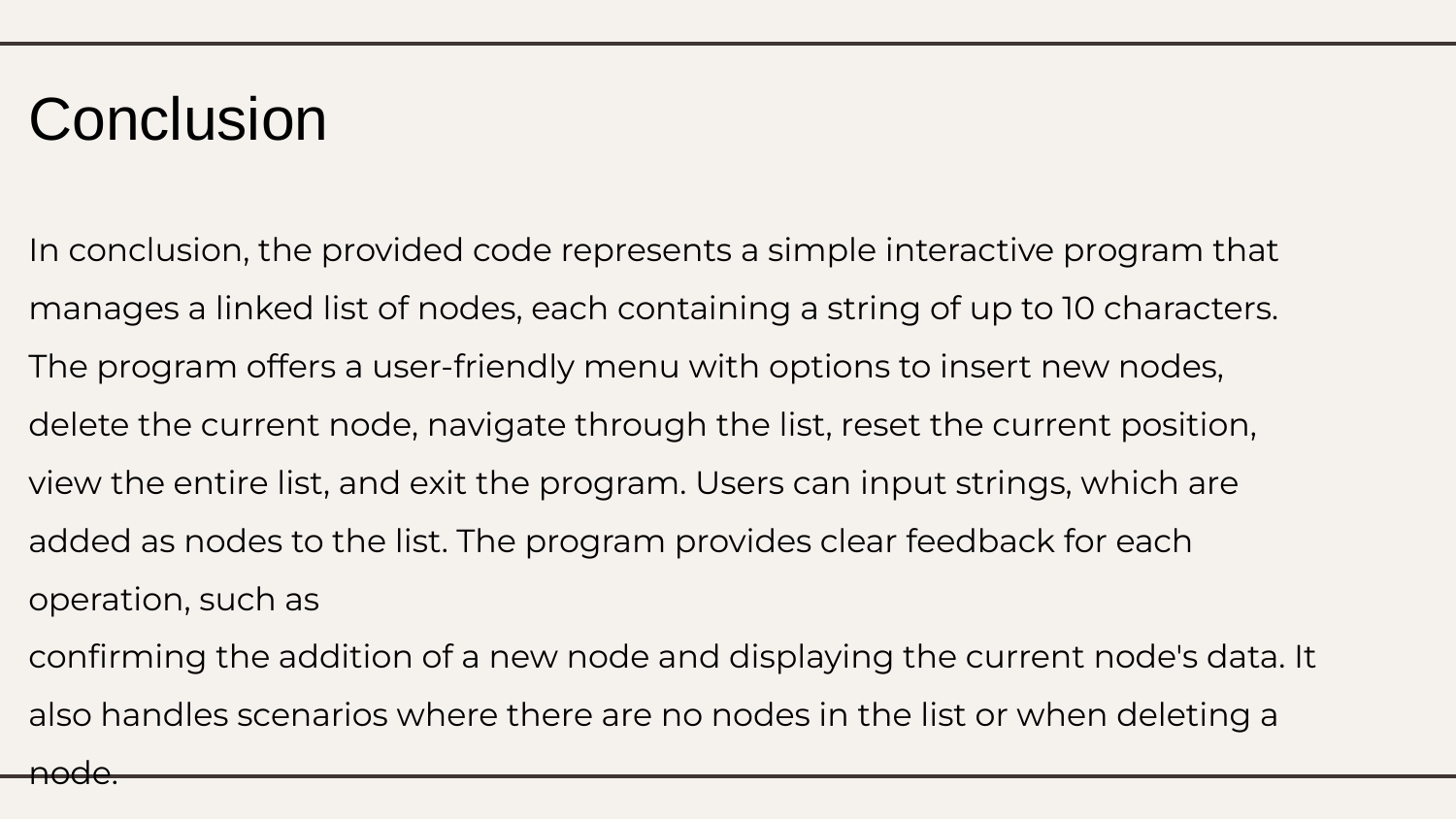

Conclusion

In conclusion, the provided code represents a simple interactive program that manages a linked list of nodes, each containing a string of up to 10 characters. The program offers a user-friendly menu with options to insert new nodes, delete the current node, navigate through the list, reset the current position, view the entire list, and exit the program. Users can input strings, which are added as nodes to the list. The program provides clear feedback for each operation, such as
confirming the addition of a new node and displaying the current node's data. It also handles scenarios where there are no nodes in the list or when deleting a node.